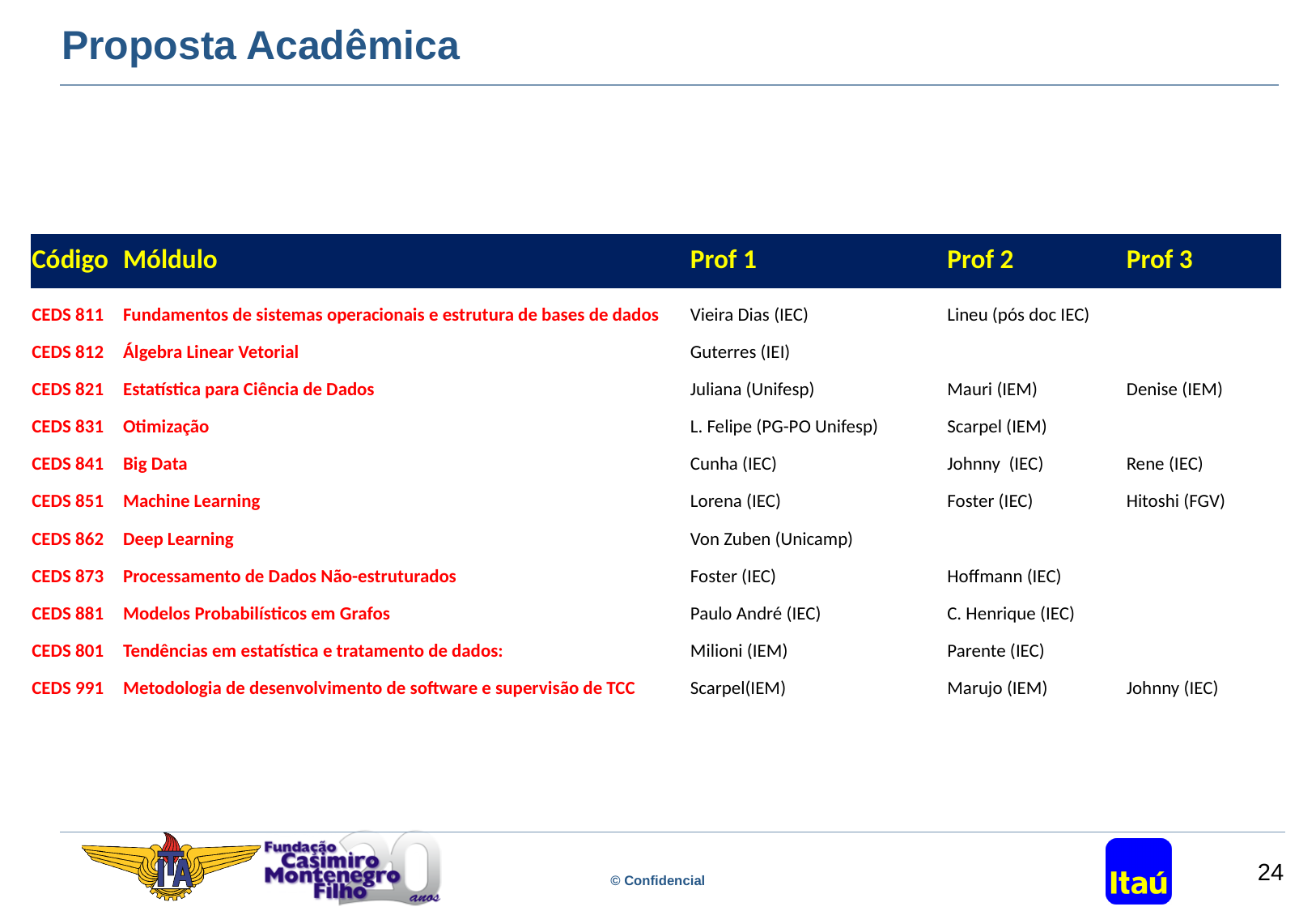

# Proposta Acadêmica
| Código | Móldulo |  | Prof 1 | Prof 2 | Prof 3 |
| --- | --- | --- | --- | --- | --- |
| CEDS 811 | Fundamentos de sistemas operacionais e estrutura de bases de dados |  | Vieira Dias (IEC) | Lineu (pós doc IEC) |  |
| CEDS 812 | Álgebra Linear Vetorial |  | Guterres (IEI) |  |  |
| CEDS 821 | Estatística para Ciência de Dados |  | Juliana (Unifesp) | Mauri (IEM) | Denise (IEM) |
| CEDS 831 | Otimização |  | L. Felipe (PG-PO Unifesp) | Scarpel (IEM) |  |
| CEDS 841 | Big Data |  | Cunha (IEC) | Johnny (IEC) | Rene (IEC) |
| CEDS 851 | Machine Learning |  | Lorena (IEC) | Foster (IEC) | Hitoshi (FGV) |
| CEDS 862 | Deep Learning |  | Von Zuben (Unicamp) |  |  |
| CEDS 873 | Processamento de Dados Não-estruturados |  | Foster (IEC) | Hoffmann (IEC) |  |
| CEDS 881 | Modelos Probabilísticos em Grafos |  | Paulo André (IEC) | C. Henrique (IEC) |  |
| CEDS 801 | Tendências em estatística e tratamento de dados: |  | Milioni (IEM) | Parente (IEC) |  |
| CEDS 991 | Metodologia de desenvolvimento de software e supervisão de TCC |  | Scarpel(IEM) | Marujo (IEM) | Johnny (IEC) |
24